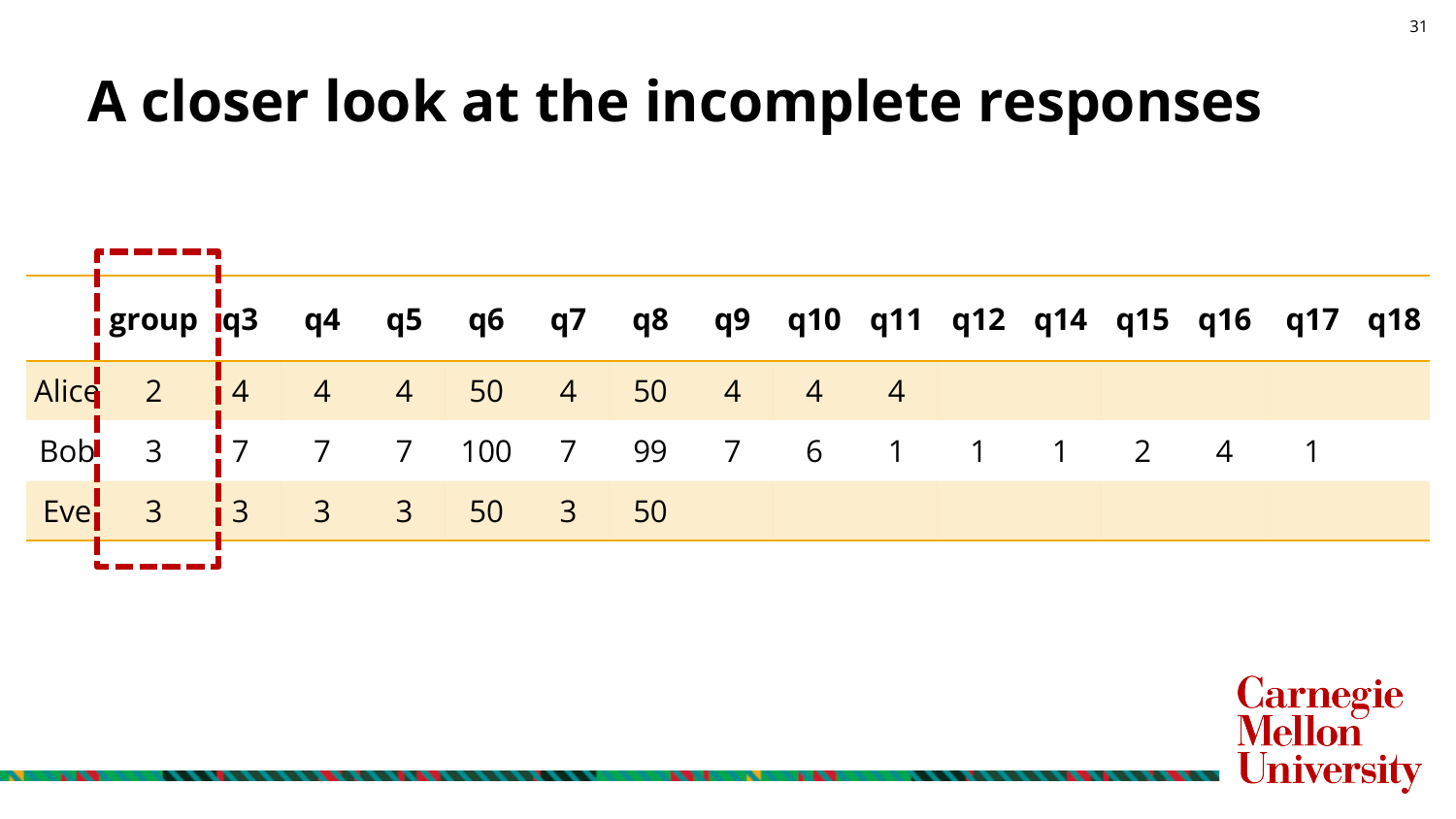

# A closer look at the incomplete responses

|  | group | q3 | q4 | q5 | q6 | q7 | q8 | q9 | q10 | q11 | q12 | q14 | q15 | q16 | q17 | q18 |
| --- | --- | --- | --- | --- | --- | --- | --- | --- | --- | --- | --- | --- | --- | --- | --- | --- |
| Alice | 2 | 4 | 4 | 4 | 50 | 4 | 50 | 4 | 4 | 4 |  |  |  |  |  |  |
| Bob | 3 | 7 | 7 | 7 | 100 | 7 | 99 | 7 | 6 | 1 | 1 | 1 | 2 | 4 | 1 |  |
| Eve | 3 | 3 | 3 | 3 | 50 | 3 | 50 |  |  |  |  |  |  |  |  |  |